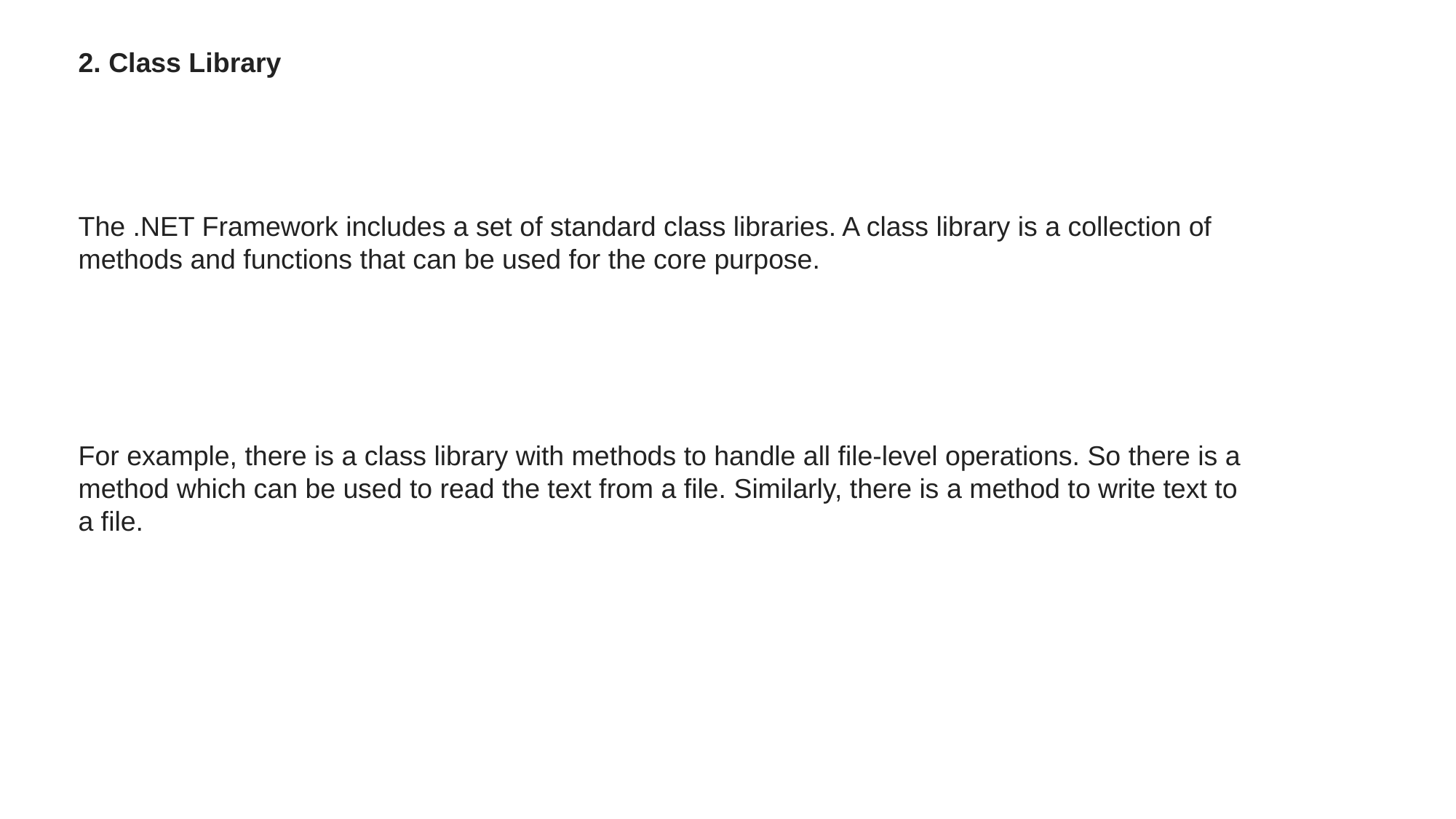

2. Class Library

The .NET Framework includes a set of standard class libraries. A class library is a collection of methods and functions that can be used for the core purpose.

For example, there is a class library with methods to handle all file-level operations. So there is a method which can be used to read the text from a file. Similarly, there is a method to write text to a file.